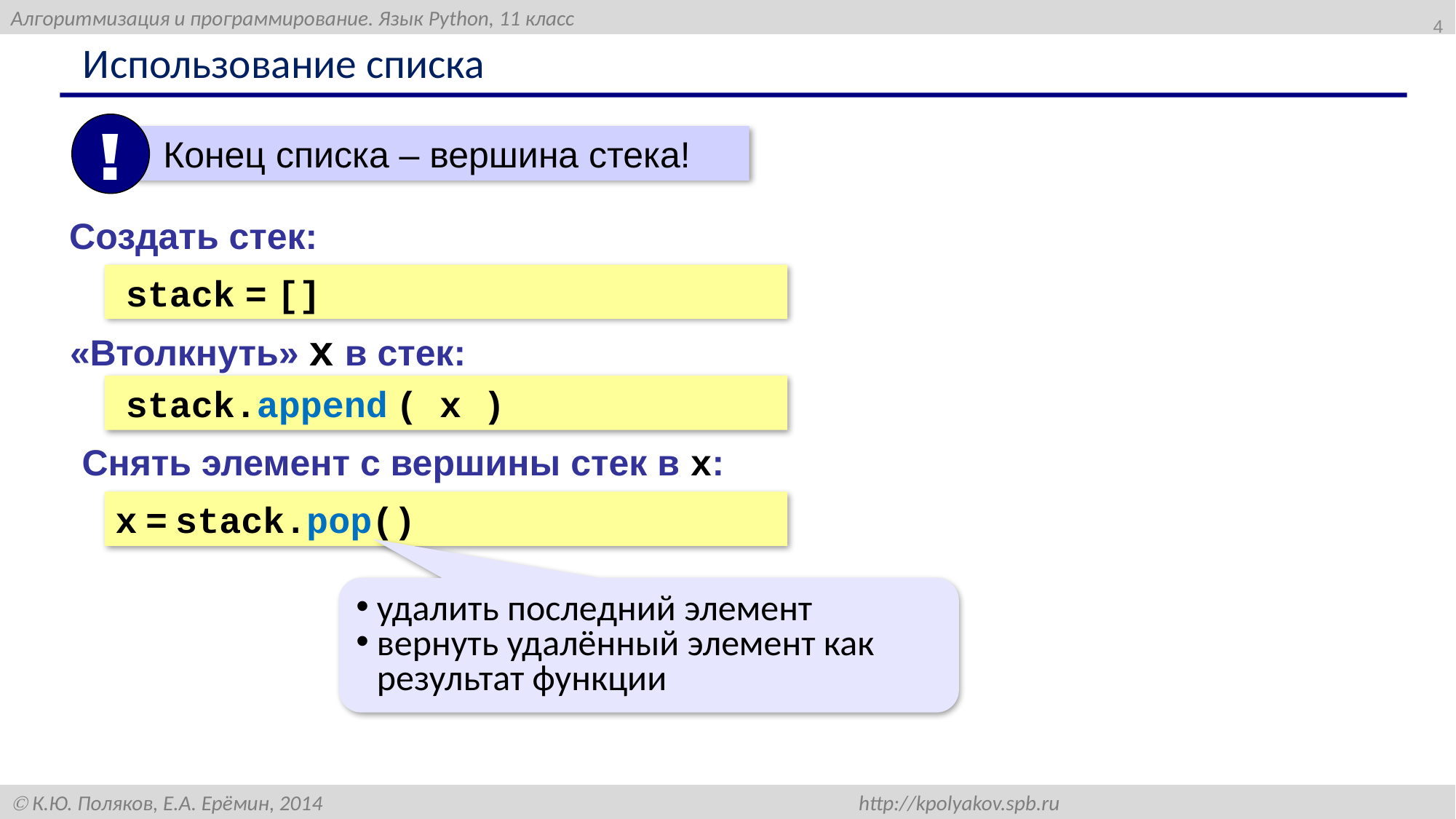

4
# Использование списка
!
  Конец списка – вершина стека!
Создать стек:
stack = []
«Втолкнуть» x в стек:
stack.append ( x )
Снять элемент с вершины стек в x:
x = stack.pop()
удалить последний элемент
вернуть удалённый элемент как результат функции